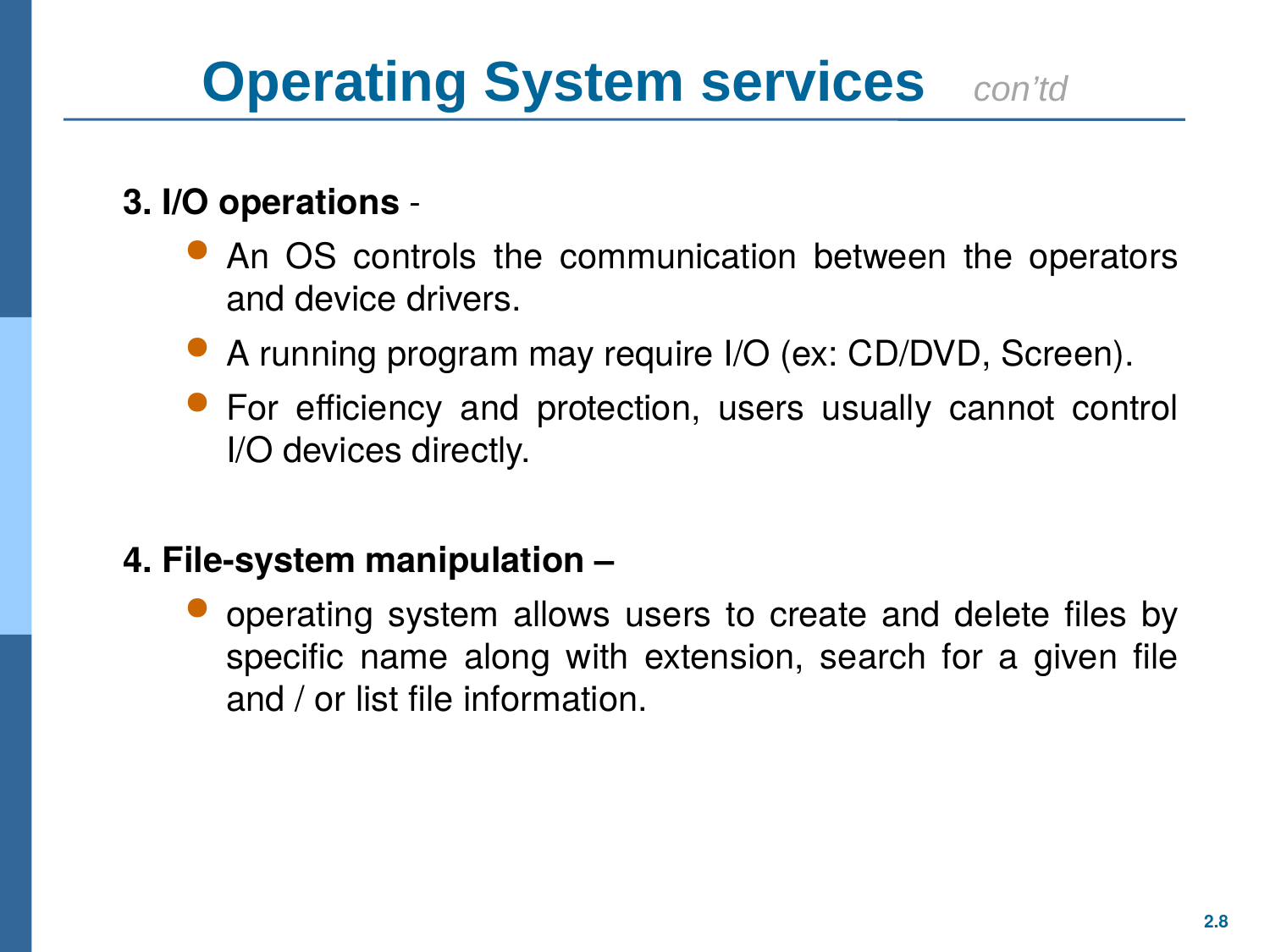

# Operating System services   con’td
3. I/O operations -
An OS controls the communication between the operators and device drivers.
A running program may require I/O (ex: CD/DVD, Screen).
For efficiency and protection, users usually cannot control I/O devices directly.

4. File-system manipulation –
operating system allows users to create and delete files by specific name along with extension, search for a given file and / or list file information.